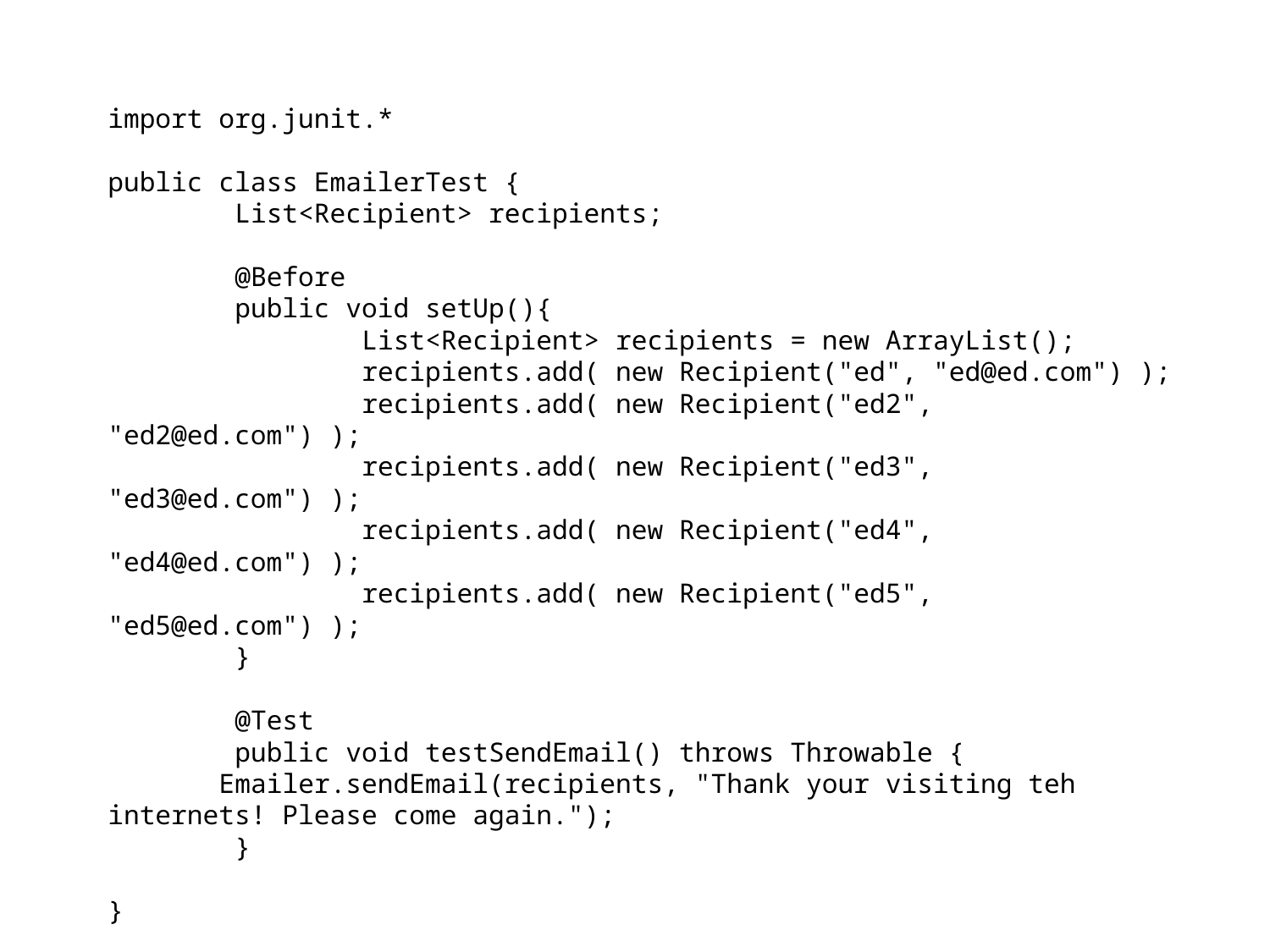

import org.junit.*

public class EmailerTest {
	List<Recipient> recipients;

	@Before
	public void setUp(){
		List<Recipient> recipients = new ArrayList();
		recipients.add( new Recipient("ed", "ed@ed.com") );
		recipients.add( new Recipient("ed2", "ed2@ed.com") );
		recipients.add( new Recipient("ed3", "ed3@ed.com") );
		recipients.add( new Recipient("ed4", "ed4@ed.com") );
		recipients.add( new Recipient("ed5", "ed5@ed.com") );
	}

	@Test
	public void testSendEmail() throws Throwable {
       Emailer.sendEmail(recipients, "Thank your visiting teh internets! Please come again.");
	}

}